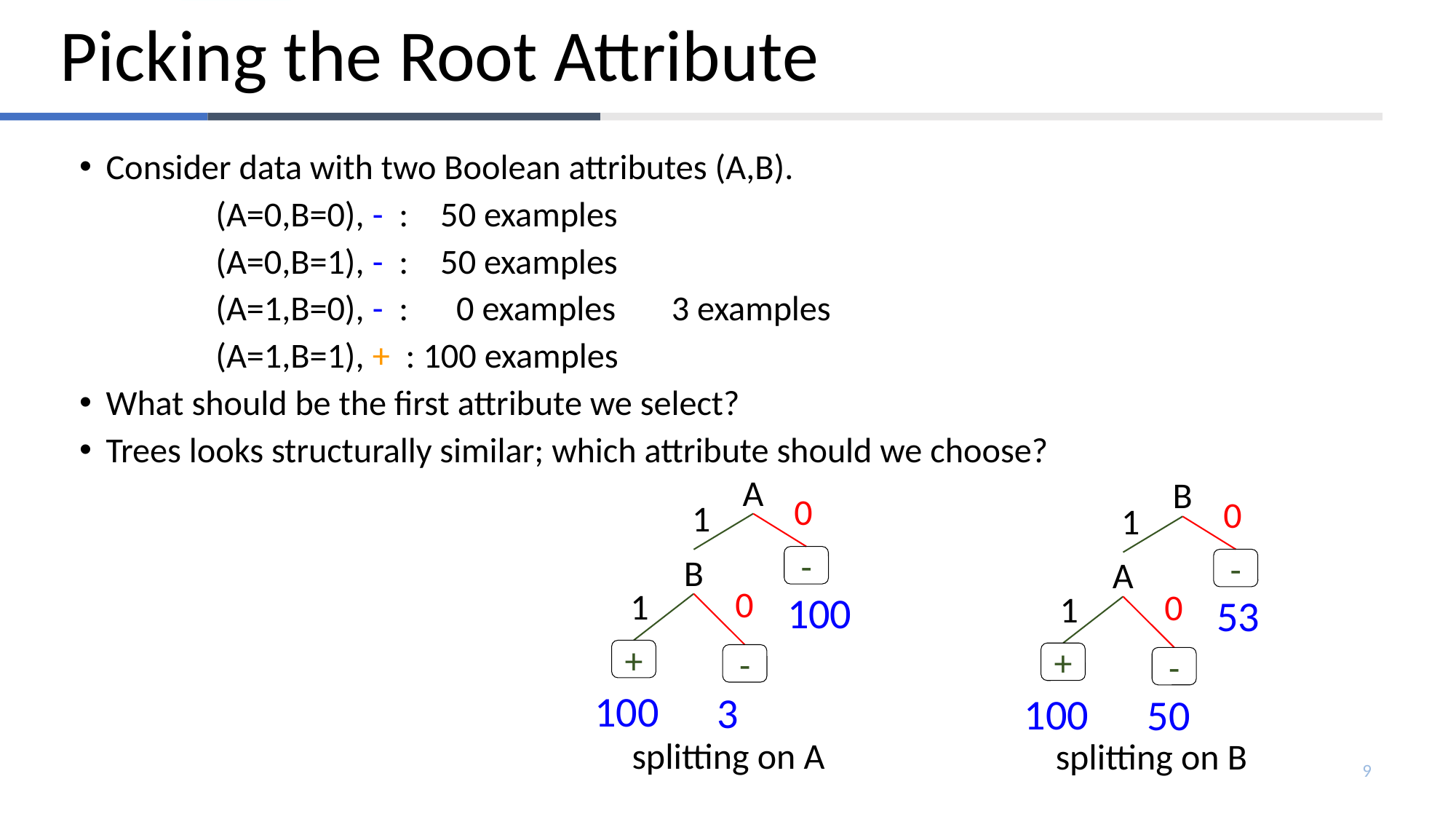

# Picking the Root Attribute
Consider data with two Boolean attributes (A,B).
                 (A=0,B=0), -  :    50 examples
                 (A=0,B=1), -  :    50 examples
                 (A=1,B=0), -  :      0 examples       3 examples
                 (A=1,B=1), +  : 100 examples
What should be the first attribute we select?
Trees looks structurally similar; which attribute should we choose?

A
0
1
-
B
0
1
+
-
B
0
1
-
A
0
1
+
-
100
53
100
3
100
50
splitting on A
splitting on B
9